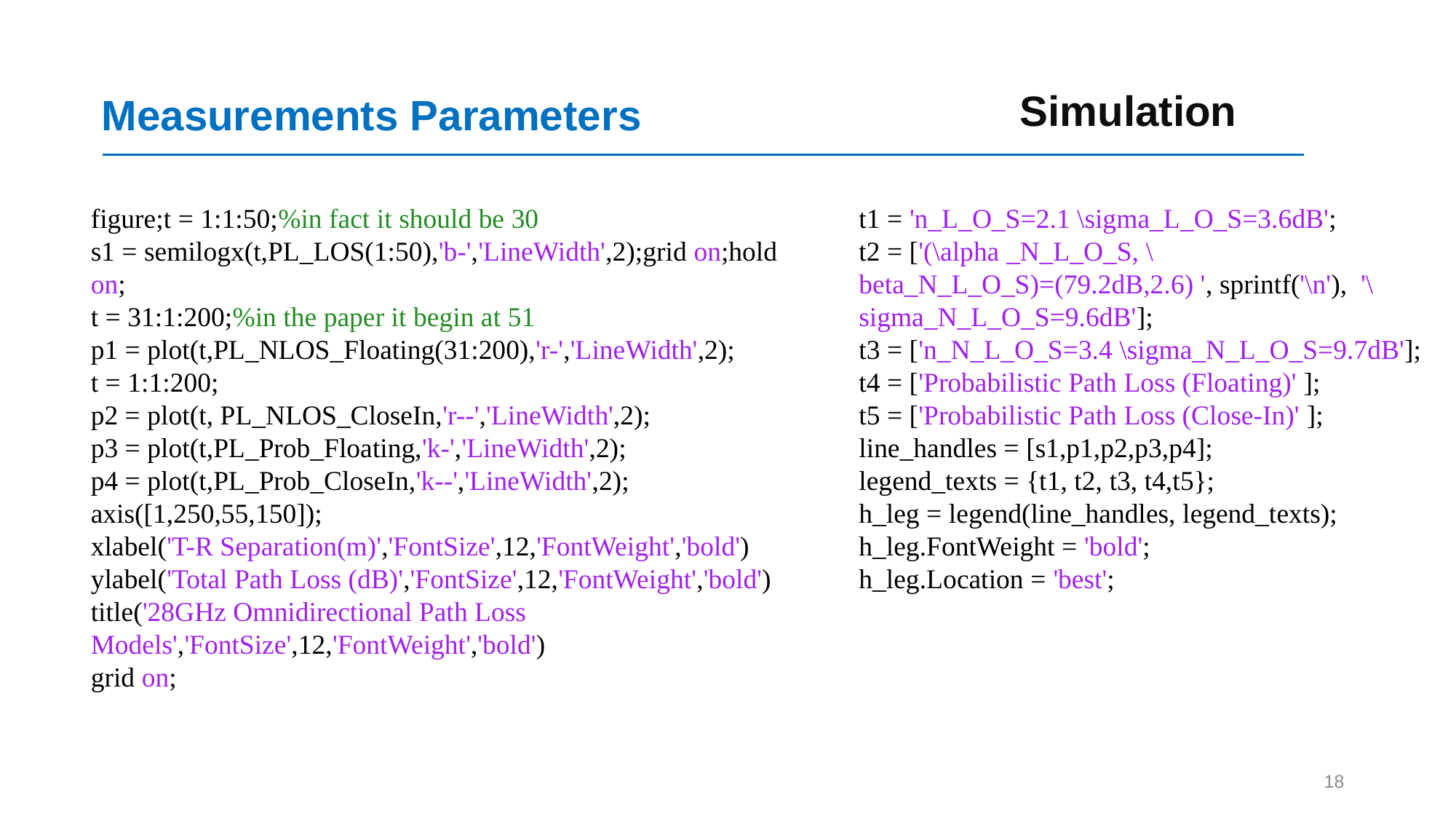

# Measurements Parameters
Simulation
figure;t = 1:1:50;%in fact it should be 30
s1 = semilogx(t,PL_LOS(1:50),'b-','LineWidth',2);grid on;hold on;
t = 31:1:200;%in the paper it begin at 51
p1 = plot(t,PL_NLOS_Floating(31:200),'r-','LineWidth',2);
t = 1:1:200;
p2 = plot(t, PL_NLOS_CloseIn,'r--','LineWidth',2);
p3 = plot(t,PL_Prob_Floating,'k-','LineWidth',2);
p4 = plot(t,PL_Prob_CloseIn,'k--','LineWidth',2);
axis([1,250,55,150]);
xlabel('T-R Separation(m)','FontSize',12,'FontWeight','bold')
ylabel('Total Path Loss (dB)','FontSize',12,'FontWeight','bold')
title('28GHz Omnidirectional Path Loss Models','FontSize',12,'FontWeight','bold')
grid on;
t1 = 'n_L_O_S=2.1 \sigma_L_O_S=3.6dB';
t2 = ['(\alpha _N_L_O_S, \beta_N_L_O_S)=(79.2dB,2.6) ', sprintf('\n'),  '\sigma_N_L_O_S=9.6dB'];
t3 = ['n_N_L_O_S=3.4 \sigma_N_L_O_S=9.7dB'];
t4 = ['Probabilistic Path Loss (Floating)' ];
t5 = ['Probabilistic Path Loss (Close-In)' ];
line_handles = [s1,p1,p2,p3,p4];
legend_texts = {t1, t2, t3, t4,t5};
h_leg = legend(line_handles, legend_texts);
h_leg.FontWeight = 'bold';
h_leg.Location = 'best';
18